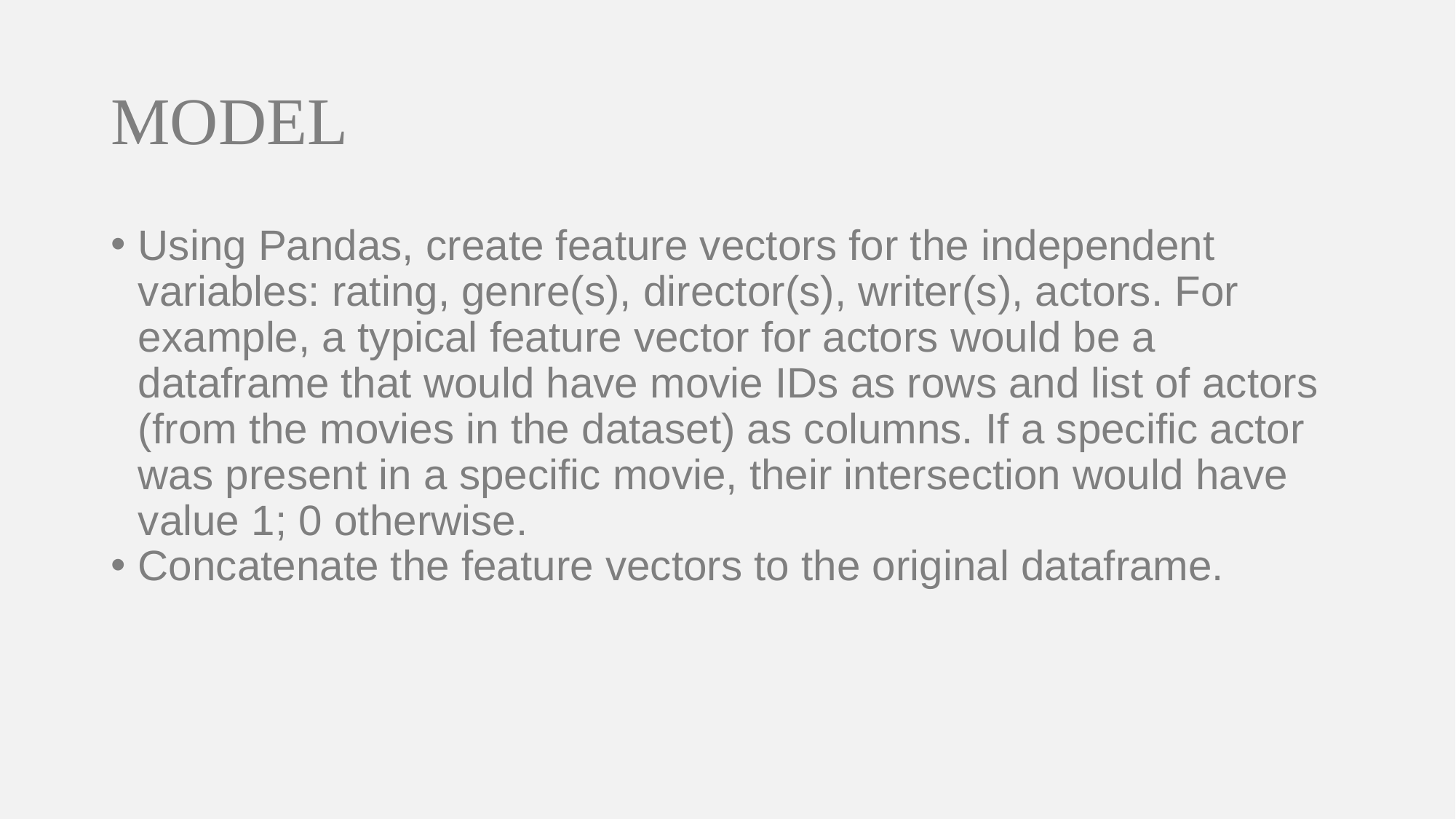

# MODEL
Using Pandas, create feature vectors for the independent variables: rating, genre(s), director(s), writer(s), actors. For example, a typical feature vector for actors would be a dataframe that would have movie IDs as rows and list of actors (from the movies in the dataset) as columns. If a specific actor was present in a specific movie, their intersection would have value 1; 0 otherwise.
Concatenate the feature vectors to the original dataframe.